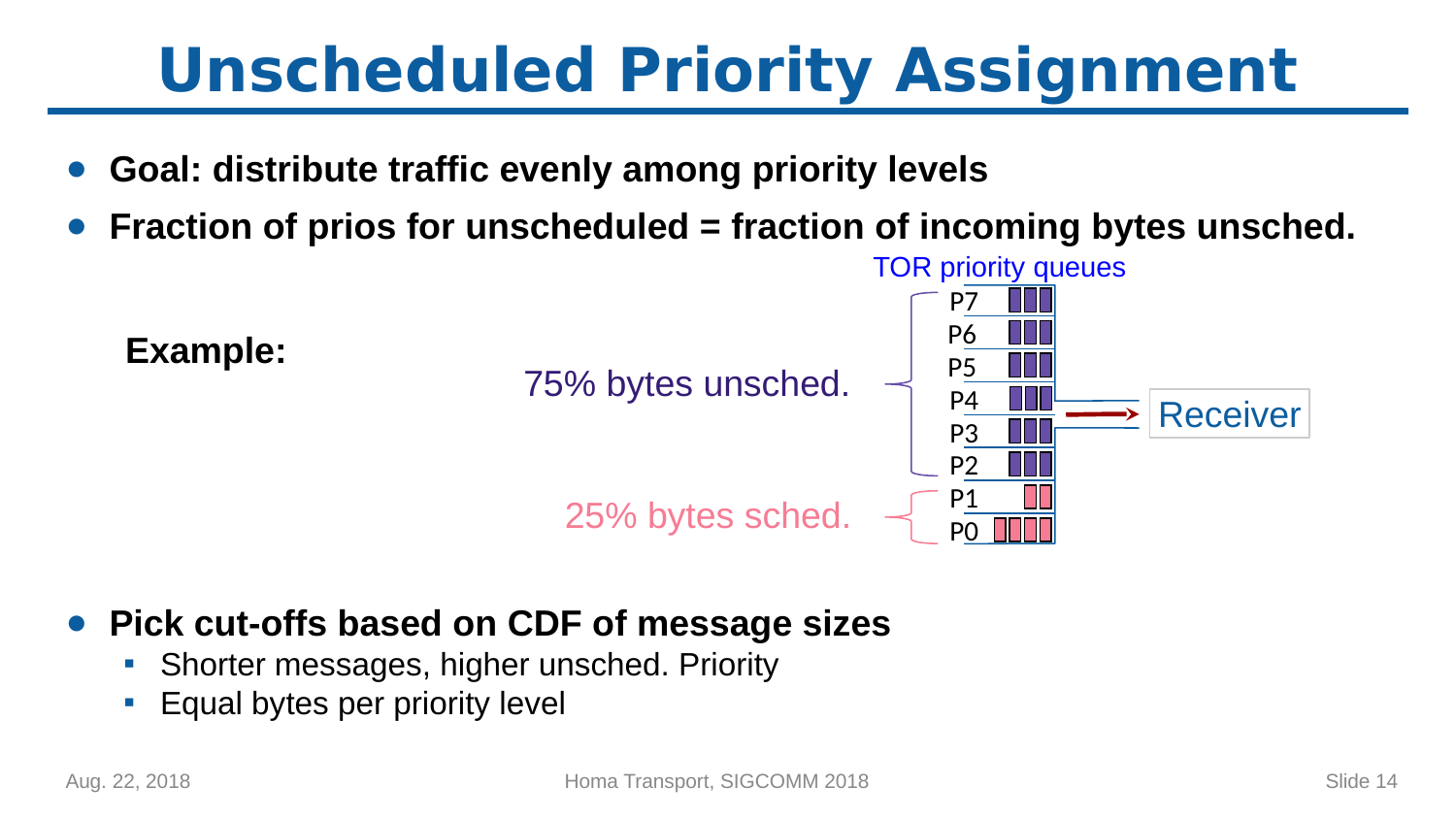

# Unscheduled Priority Assignment
Goal: distribute traffic evenly among priority levels
Fraction of prios for unscheduled = fraction of incoming bytes unsched.

Pick cut-offs based on CDF of message sizes
Shorter messages, higher unsched. Priority
Equal bytes per priority level
TOR priority queues

P7

P6
Example:
P5
75% bytes unsched.
P4

Receiver

P3

P2
P1

25% bytes sched.
P0
Slide 14